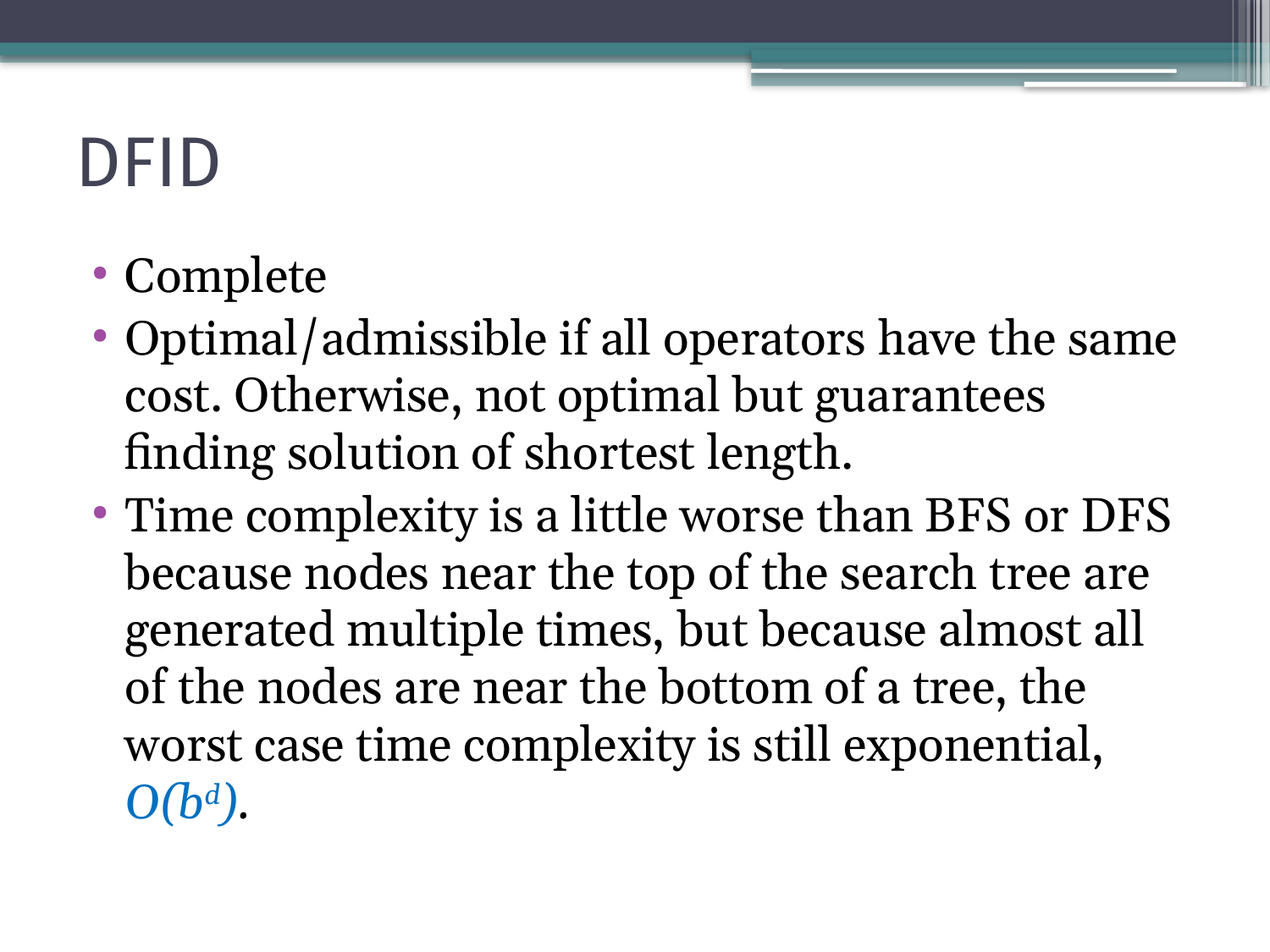

# DFID
Complete
Optimal/admissible if all operators have the same cost. Otherwise, not optimal but guarantees finding solution of shortest length.
Time complexity is a little worse than BFS or DFS because nodes near the top of the search tree are generated multiple times, but because almost all of the nodes are near the bottom of a tree, the worst case time complexity is still exponential, O(bd).